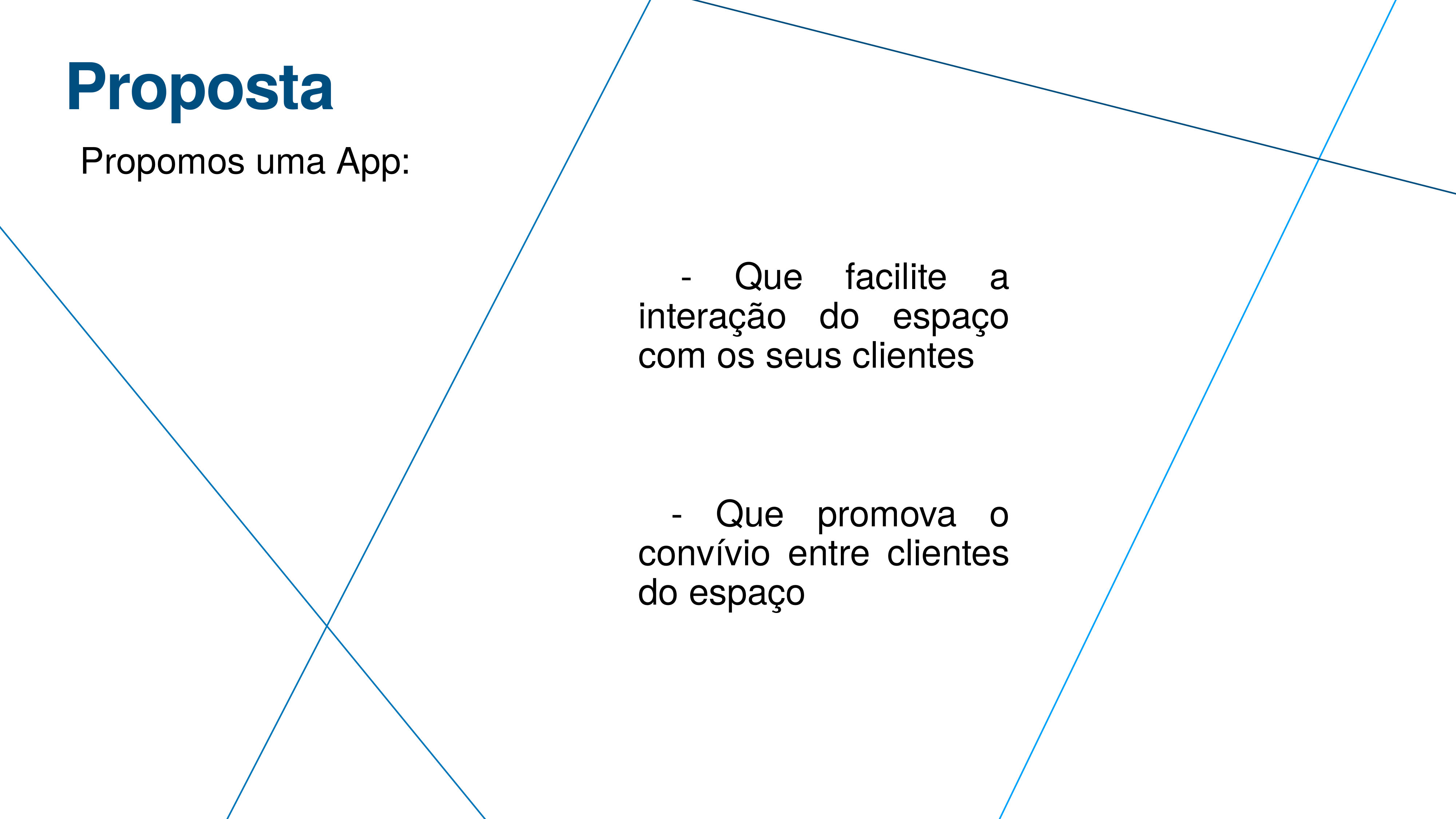

# Proposta
Propomos uma App:

 - Que facilite a interação do espaço com os seus clientes
 - Que promova o convívio entre clientes do espaço